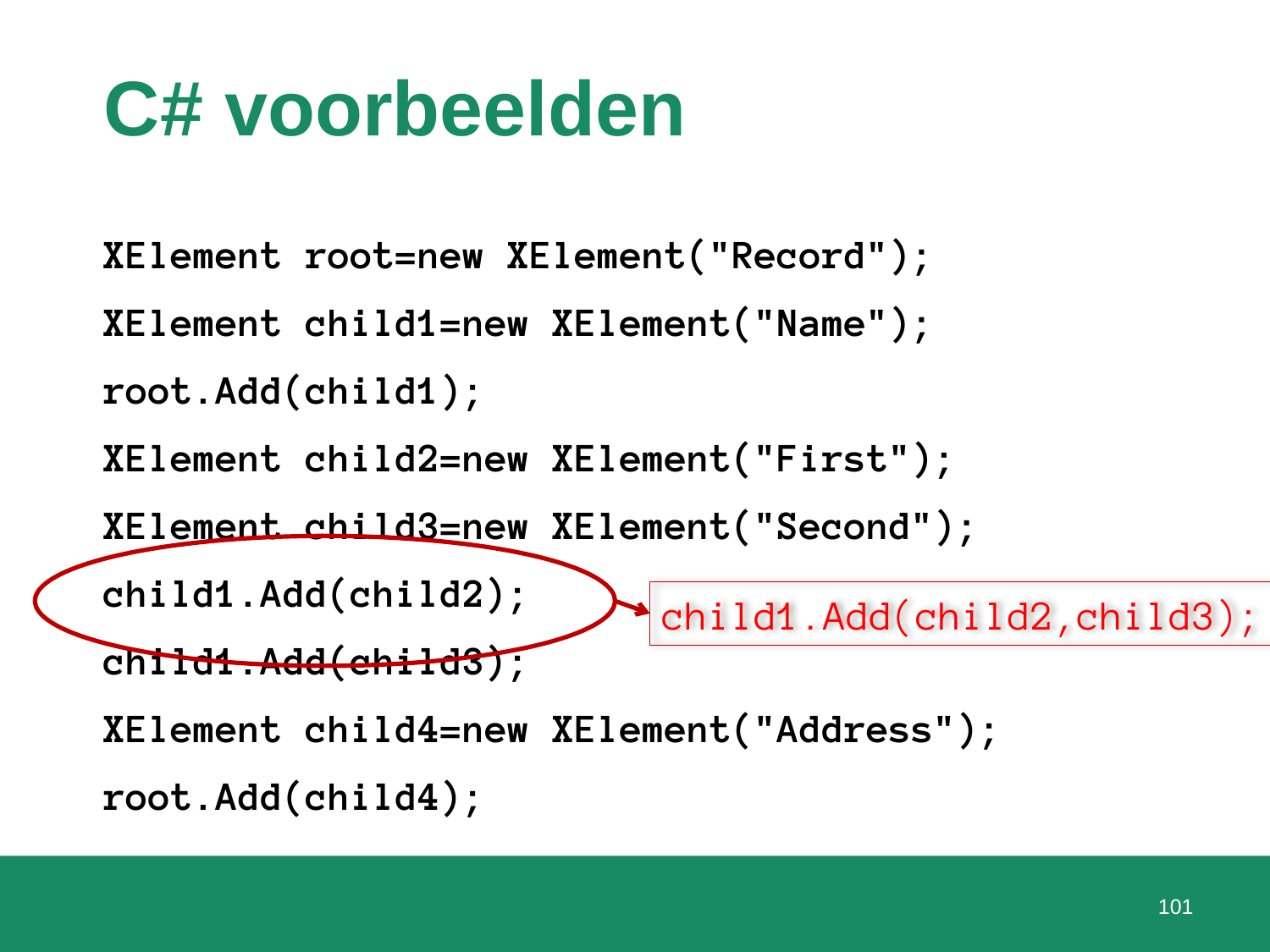

# C# voorbeelden
XElement root=new XElement("Record");
XElement child1=new XElement("Name");
root.Add(child1);
XElement child2=new XElement("First");
XElement child3=new XElement("Second");
child1.Add(child2);
child1.Add(child3);
XElement child4=new XElement("Address");
root.Add(child4);

child1.Add(child2,child3);
101